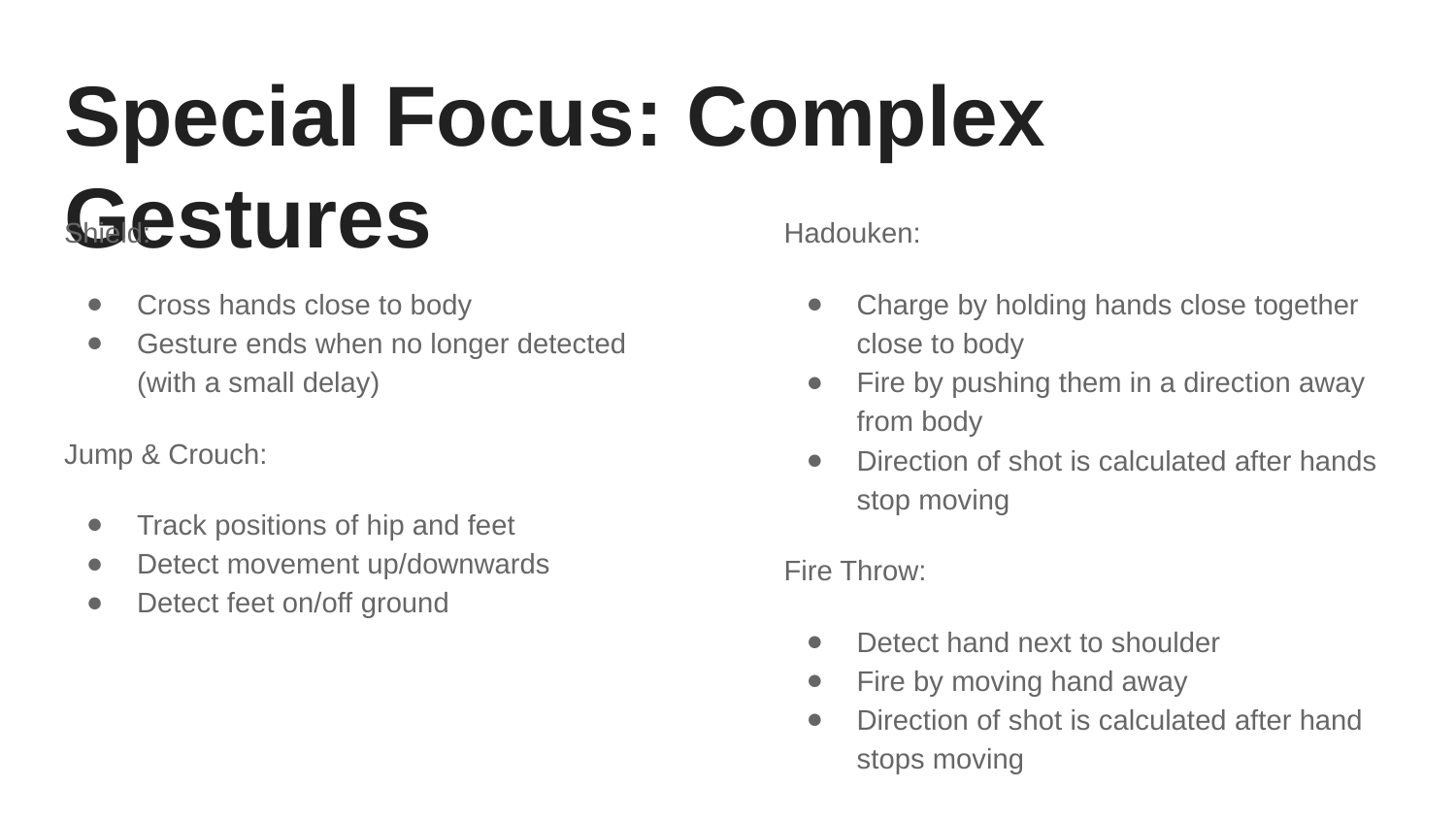

# Special Focus: Complex Gestures
Shield:
Cross hands close to body
Gesture ends when no longer detected (with a small delay)
Jump & Crouch:
Track positions of hip and feet
Detect movement up/downwards
Detect feet on/off ground
Hadouken:
Charge by holding hands close together close to body
Fire by pushing them in a direction away from body
Direction of shot is calculated after hands stop moving
Fire Throw:
Detect hand next to shoulder
Fire by moving hand away
Direction of shot is calculated after hand stops moving